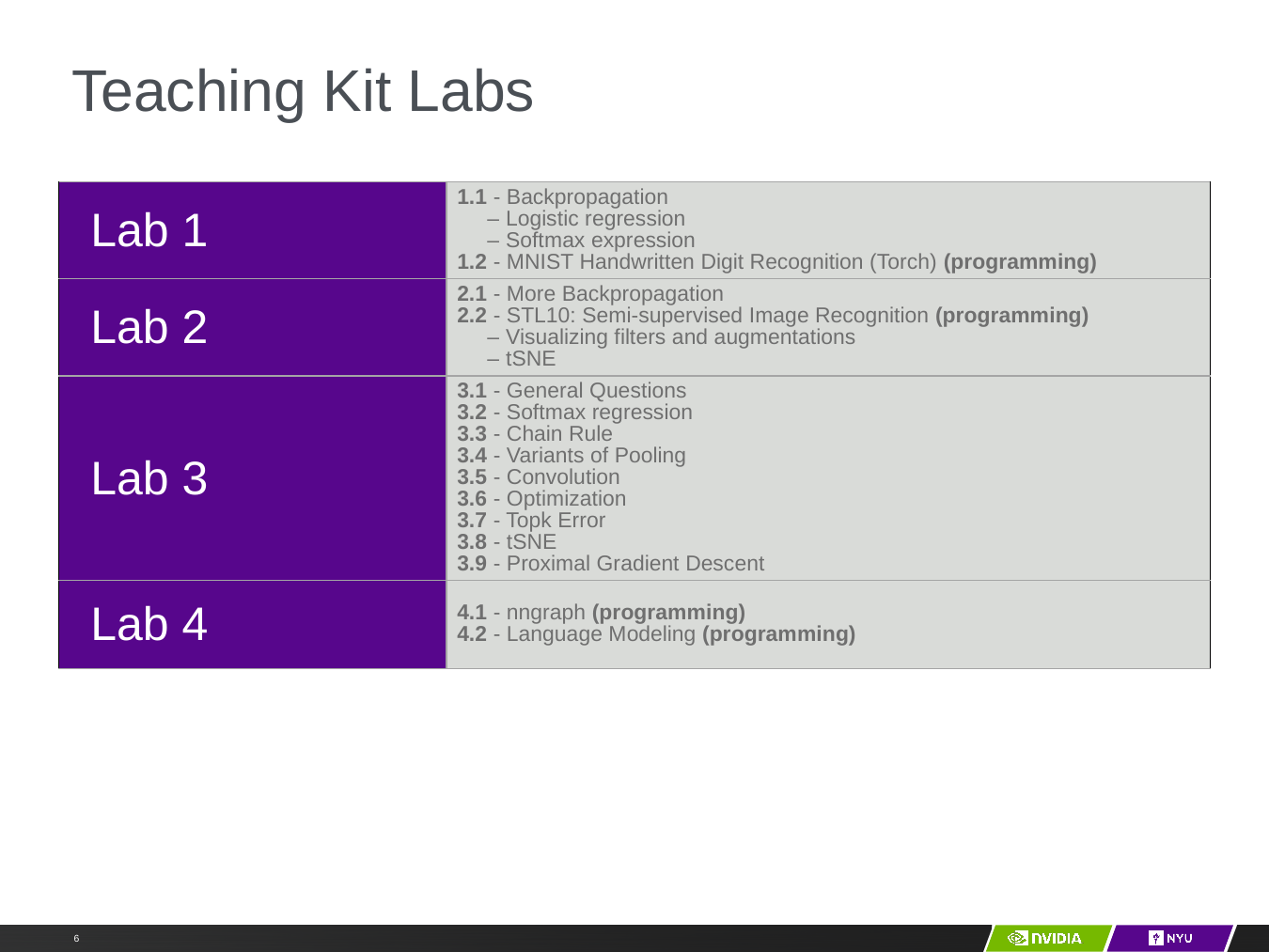

# Teaching Kit Labs
| Lab 1 | 1.1 - Backpropagation – Logistic regression – Softmax expression 1.2 - MNIST Handwritten Digit Recognition (Torch) (programming) |
| --- | --- |
| Lab 2 | 2.1 - More Backpropagation 2.2 - STL10: Semi-supervised Image Recognition (programming) – Visualizing filters and augmentations – tSNE |
| Lab 3 | 3.1 - General Questions 3.2 - Softmax regression 3.3 - Chain Rule 3.4 - Variants of Pooling 3.5 - Convolution 3.6 - Optimization 3.7 - Topk Error 3.8 - tSNE 3.9 - Proximal Gradient Descent |
| Lab 4 | 4.1 - nngraph (programming) 4.2 - Language Modeling (programming) |